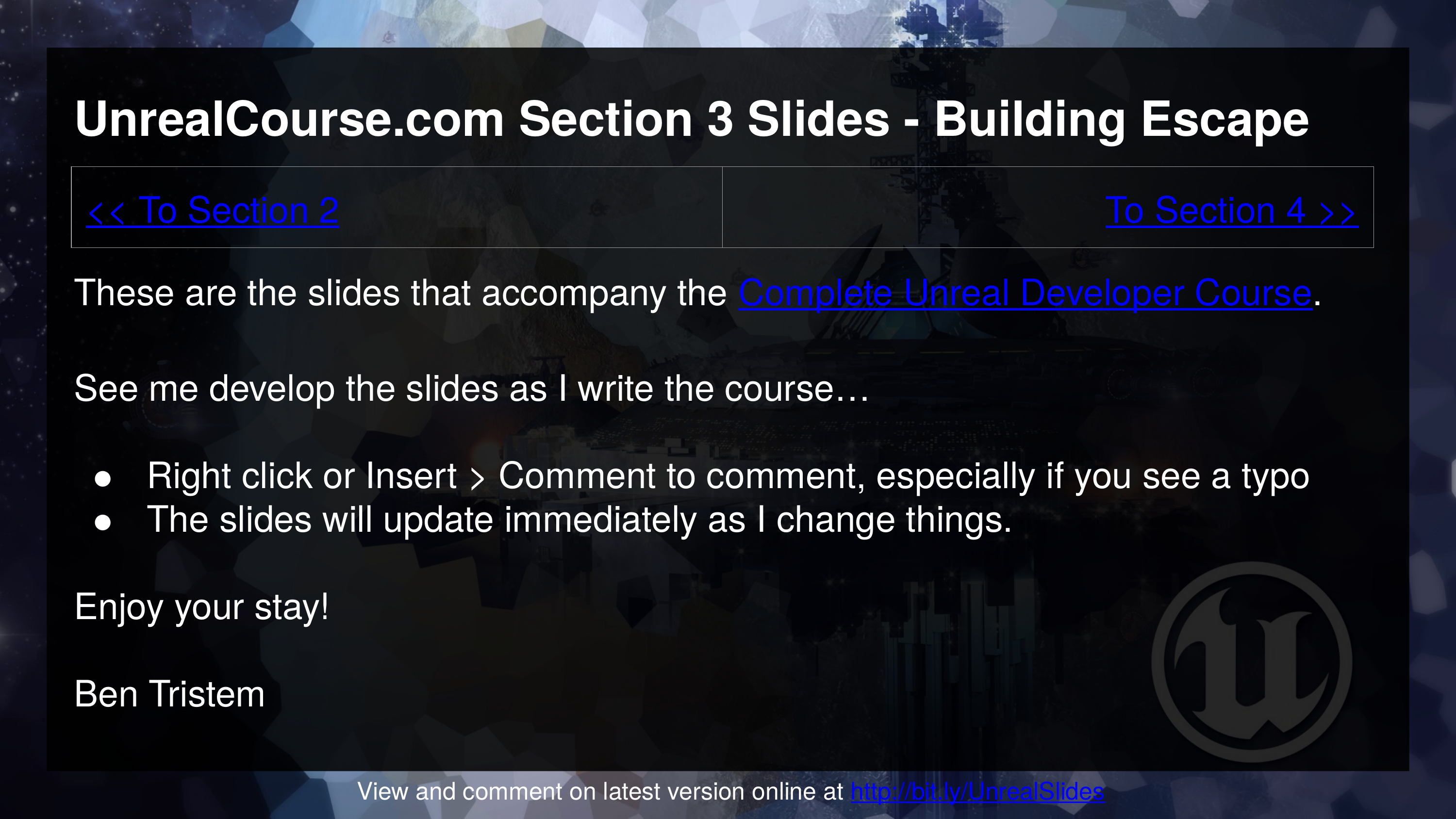

# UnrealCourse.com Section 3 Slides - Building Escape
| << To Section 2 | To Section 4 >> |
| --- | --- |

These are the slides that accompany the Complete Unreal Developer Course.

See me develop the slides as I write the course…

Right click or Insert > Comment to comment, especially if you see a typo
The slides will update immediately as I change things.

Enjoy your stay!

Ben Tristem